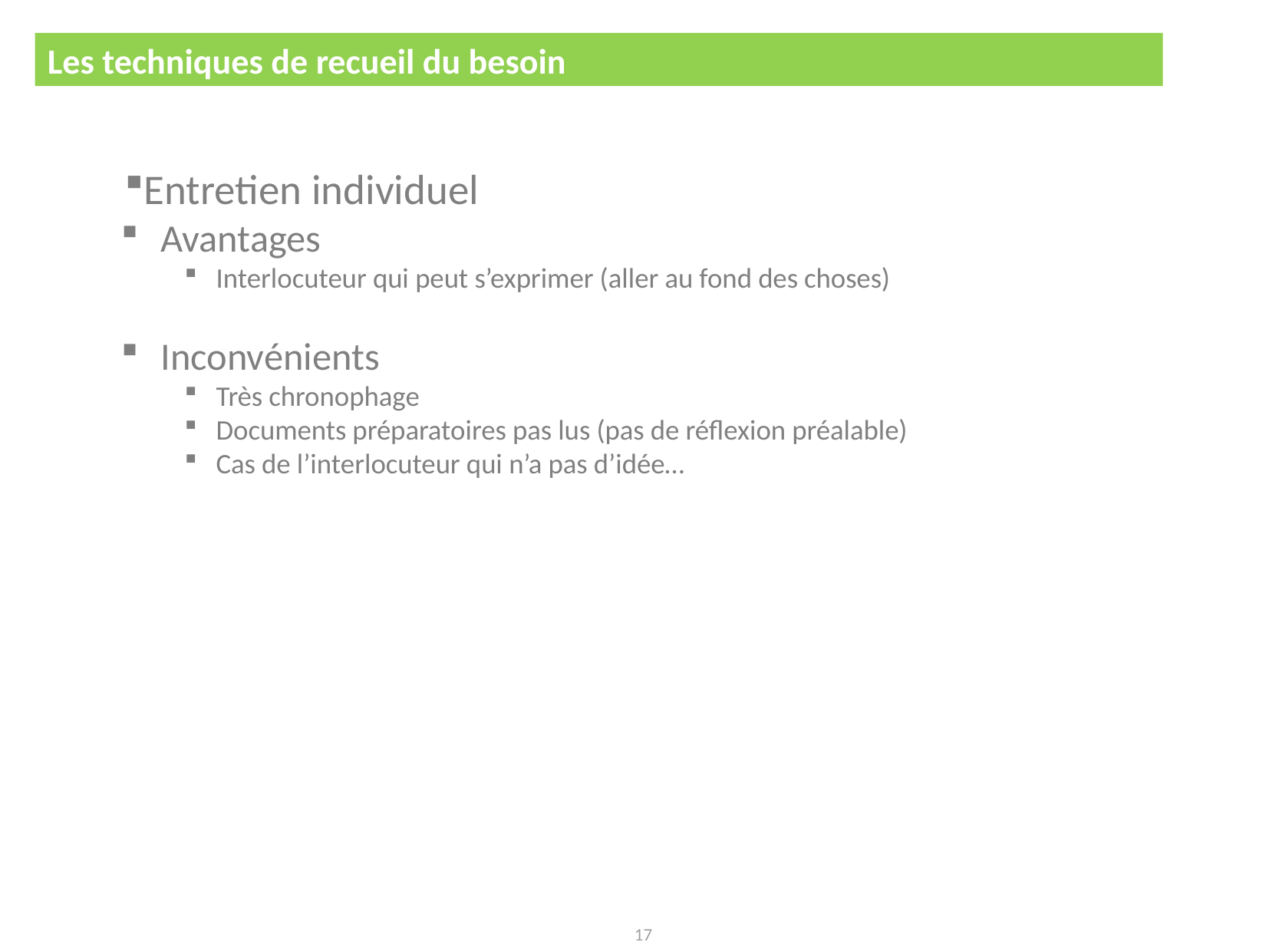

Les techniques de recueil du besoin
CDC pour le développement d'un logiciel
Entretien individuel
Avantages
Interlocuteur qui peut s’exprimer (aller au fond des choses)

Inconvénients
Très chronophage
Documents préparatoires pas lus (pas de réflexion préalable)
Cas de l’interlocuteur qui n’a pas d’idée…
17